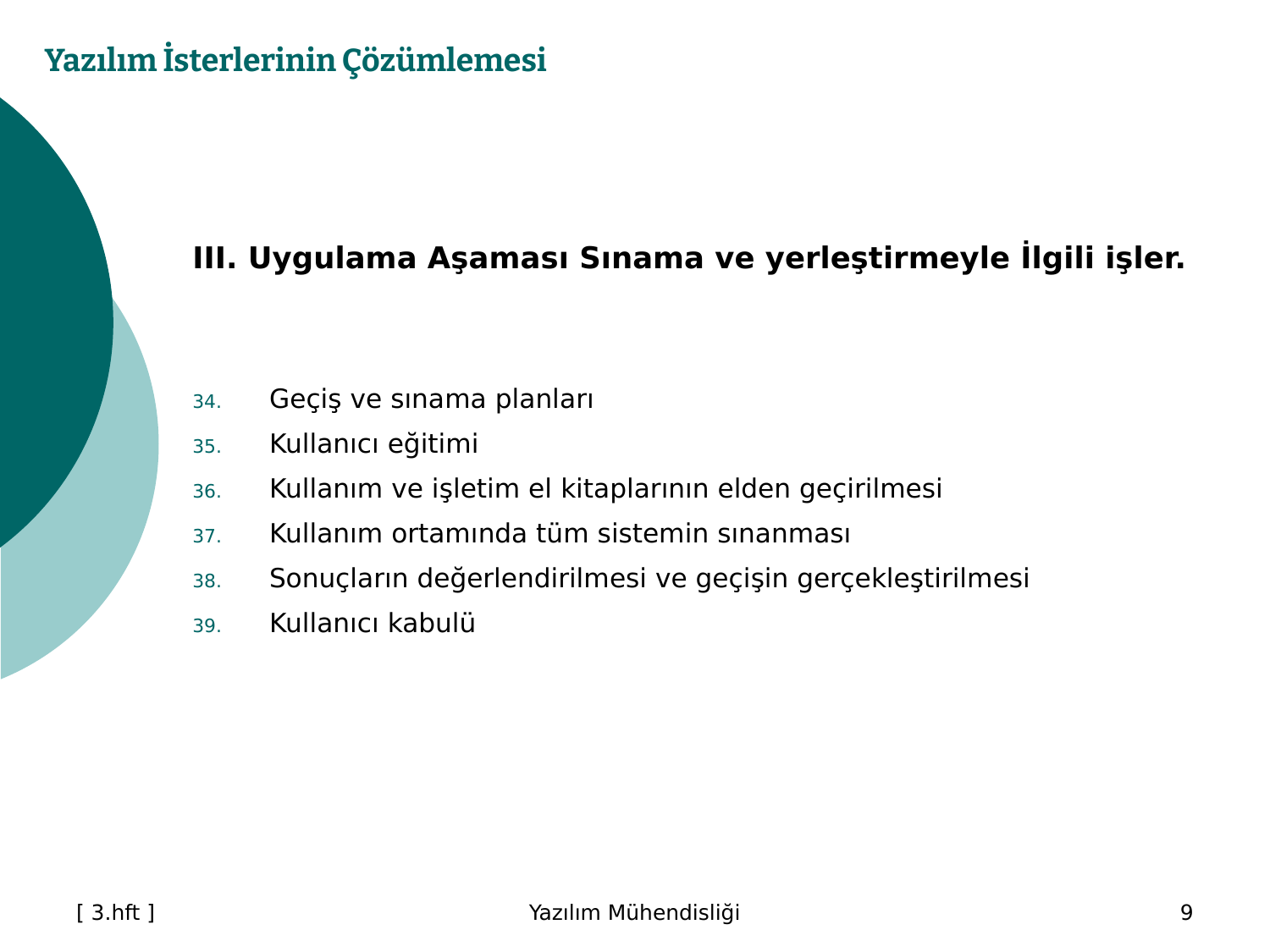

# Yazılım İsterlerinin Çözümlemesi
III. Uygulama Aşaması Sınama ve yerleştirmeyle İlgili işler.

Geçiş ve sınama planları
Kullanıcı eğitimi
Kullanım ve işletim el kitaplarının elden geçirilmesi
Kullanım ortamında tüm sistemin sınanması
Sonuçların değerlendirilmesi ve geçişin gerçekleştirilmesi
Kullanıcı kabulü

[ 3.hft ]
Yazılım Mühendisliği
9